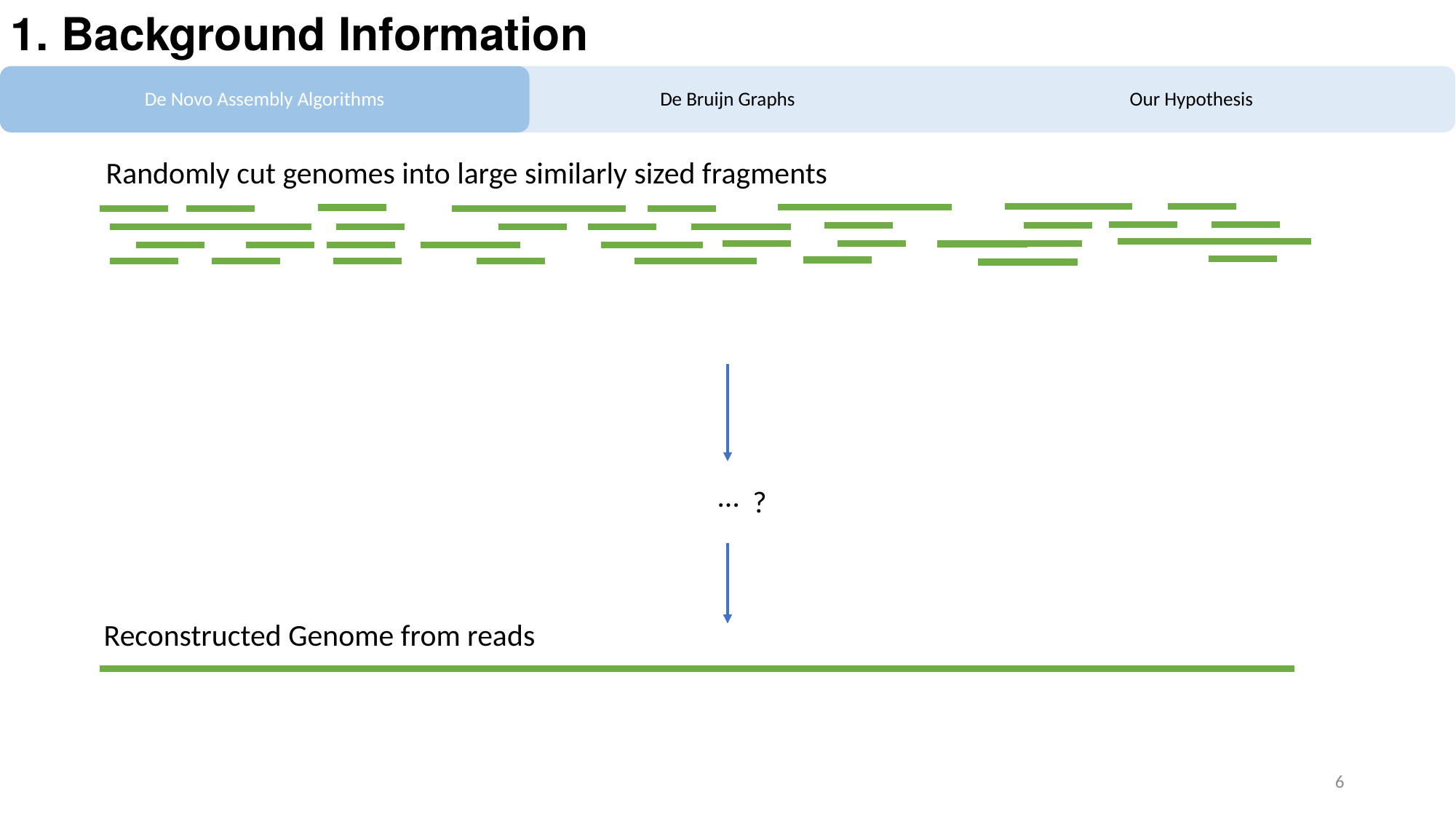

1. Background Information

Our Hypothesis
De Novo Assembly Algorithms
De Bruijn Graphs
Randomly cut genomes into large similarly sized fragments
…
?
Reconstructed Genome from reads
6